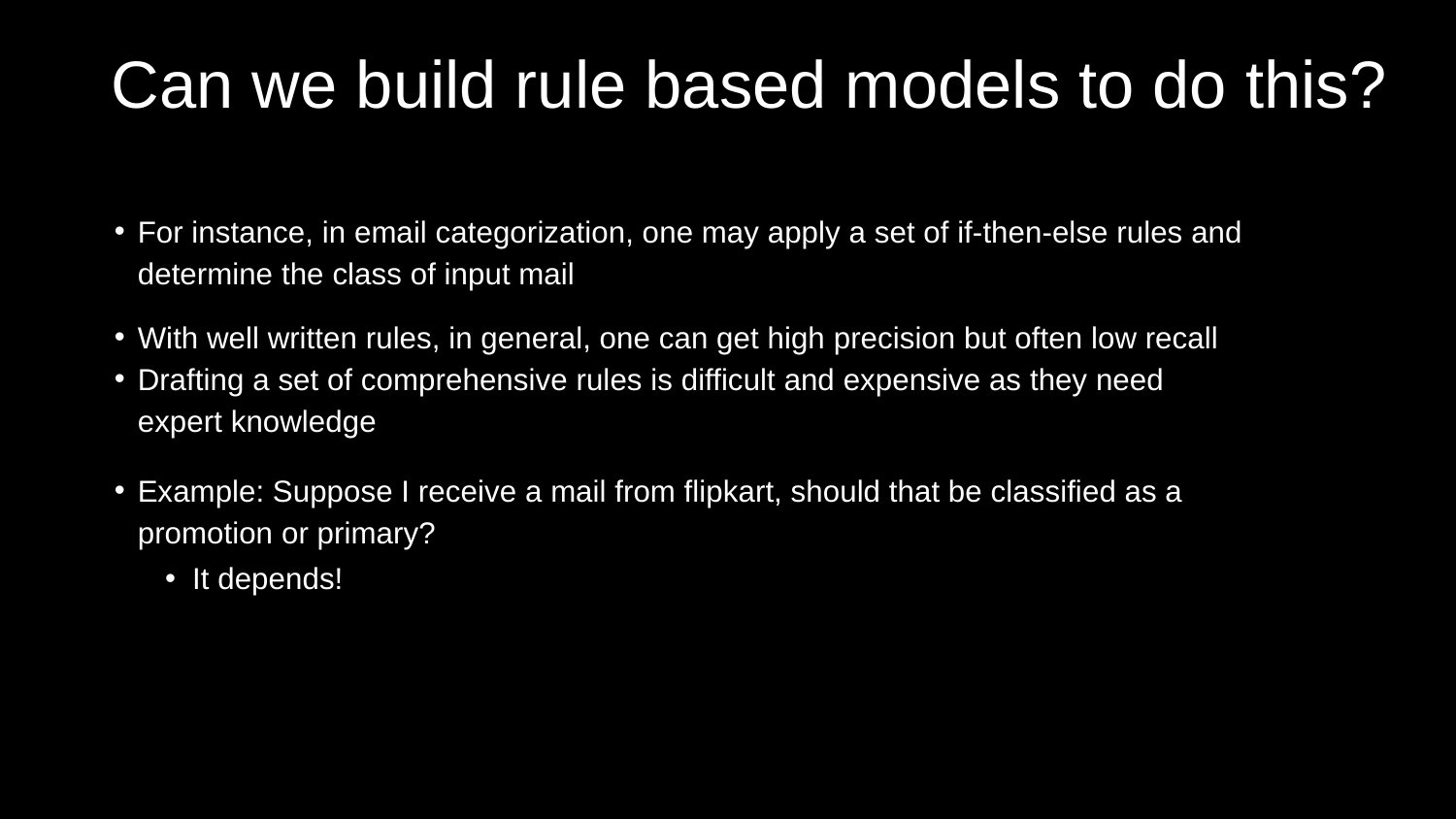

# Can we build rule based models to do this?
For instance, in email categorization, one may apply a set of if-then-else rules and  determine the class of input mail
With well written rules, in general, one can get high precision but often low recall
Drafting a set of comprehensive rules is difficult and expensive as they need  expert knowledge
Example: Suppose I receive a mail from flipkart, should that be classified as a  promotion or primary?
It depends!
Copyright 2016 JNResearch, All Rights Reserved